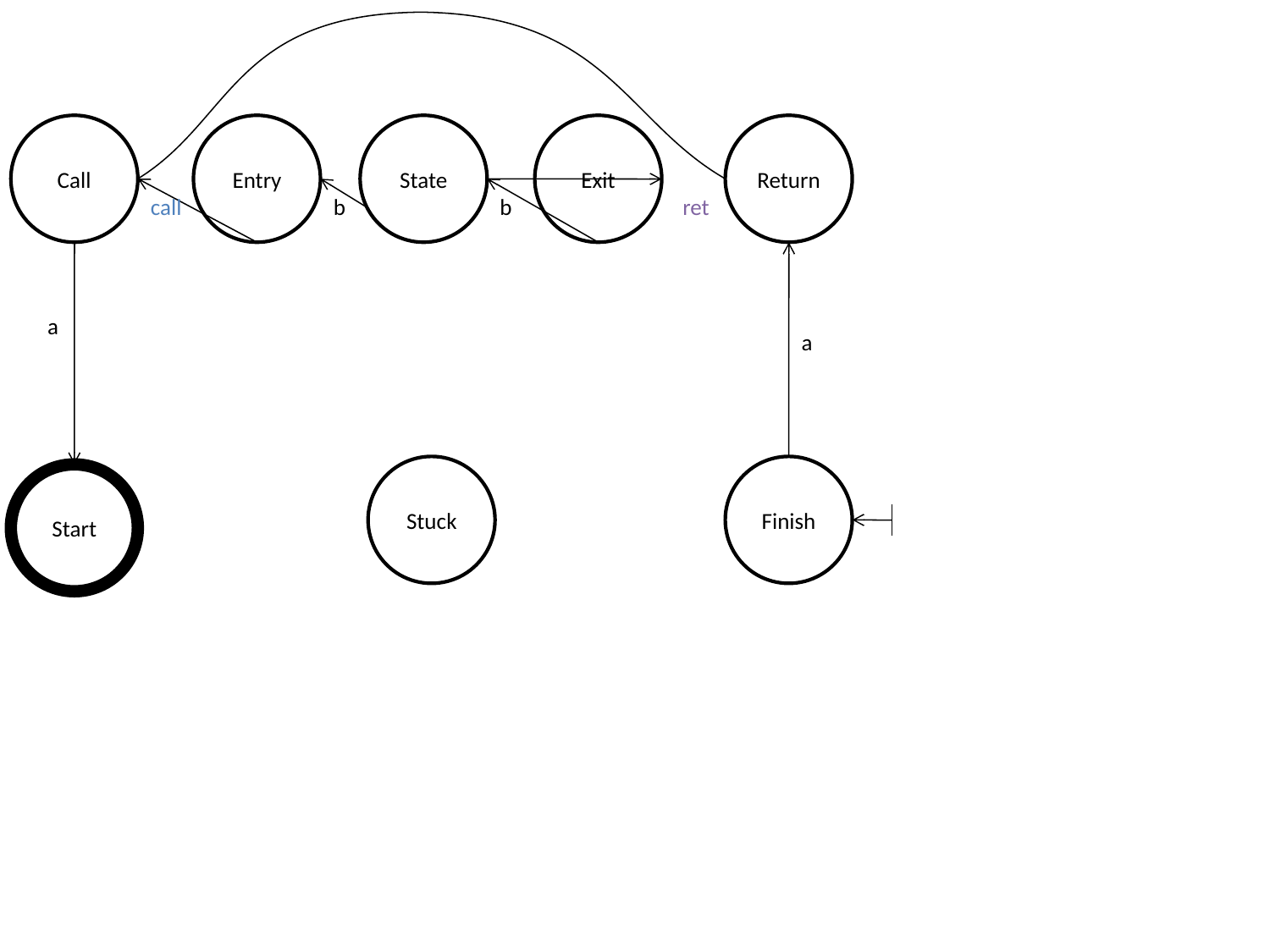

Call
Entry
State
Exit
Return
call
b
b
ret
a
a
Stuck
Finish
Start